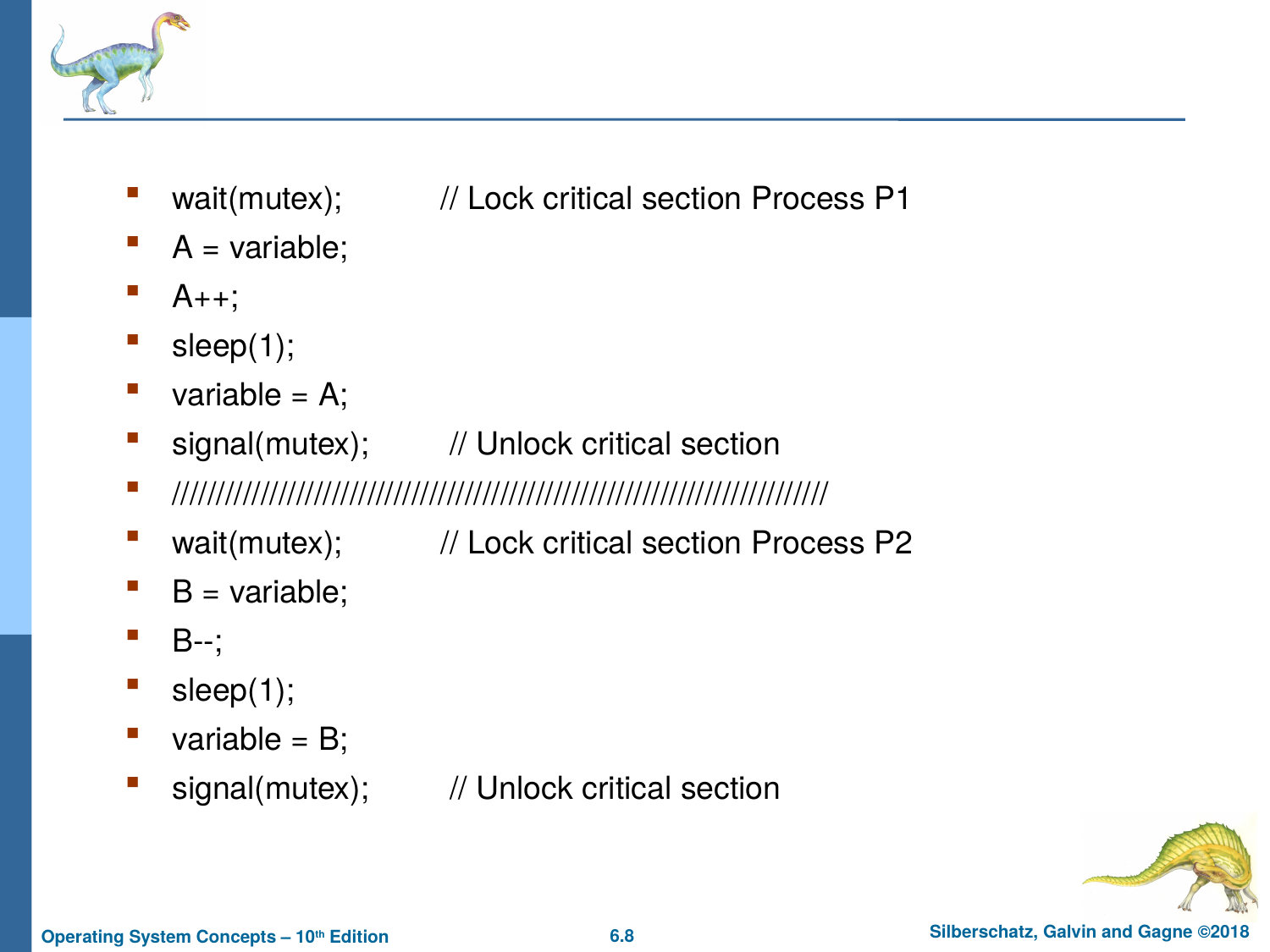

#
wait(mutex);           // Lock critical section Process P1
A = variable;
A++;
sleep(1);
variable = A;
signal(mutex);         // Unlock critical section
//////////////////////////////////////////////////////////////////////////
wait(mutex);           // Lock critical section Process P2
B = variable;
B--;
sleep(1);
variable = B;
signal(mutex);         // Unlock critical section